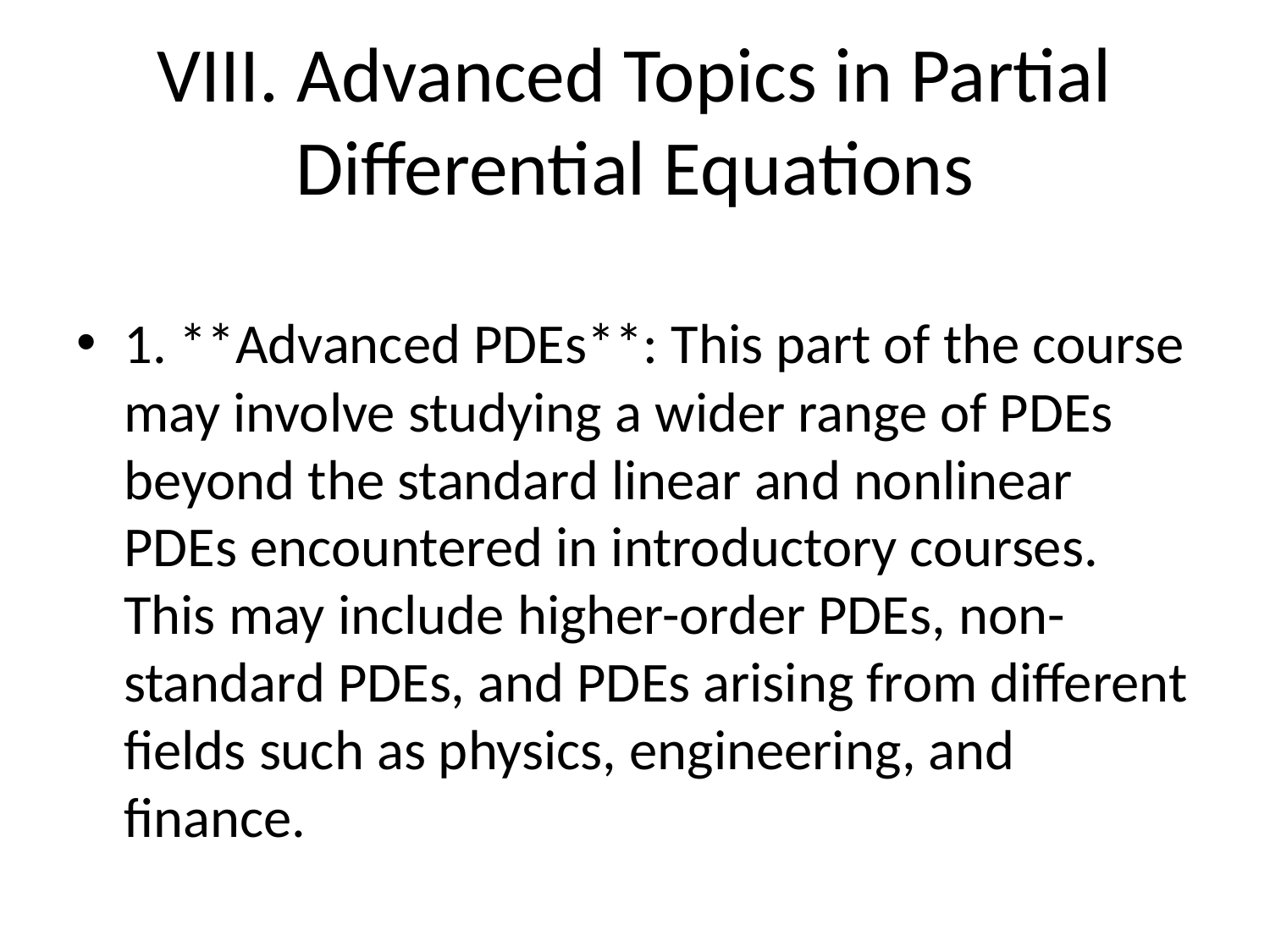

# VIII. Advanced Topics in Partial Differential Equations

1. **Advanced PDEs**: This part of the course may involve studying a wider range of PDEs beyond the standard linear and nonlinear PDEs encountered in introductory courses. This may include higher-order PDEs, non-standard PDEs, and PDEs arising from different fields such as physics, engineering, and finance.